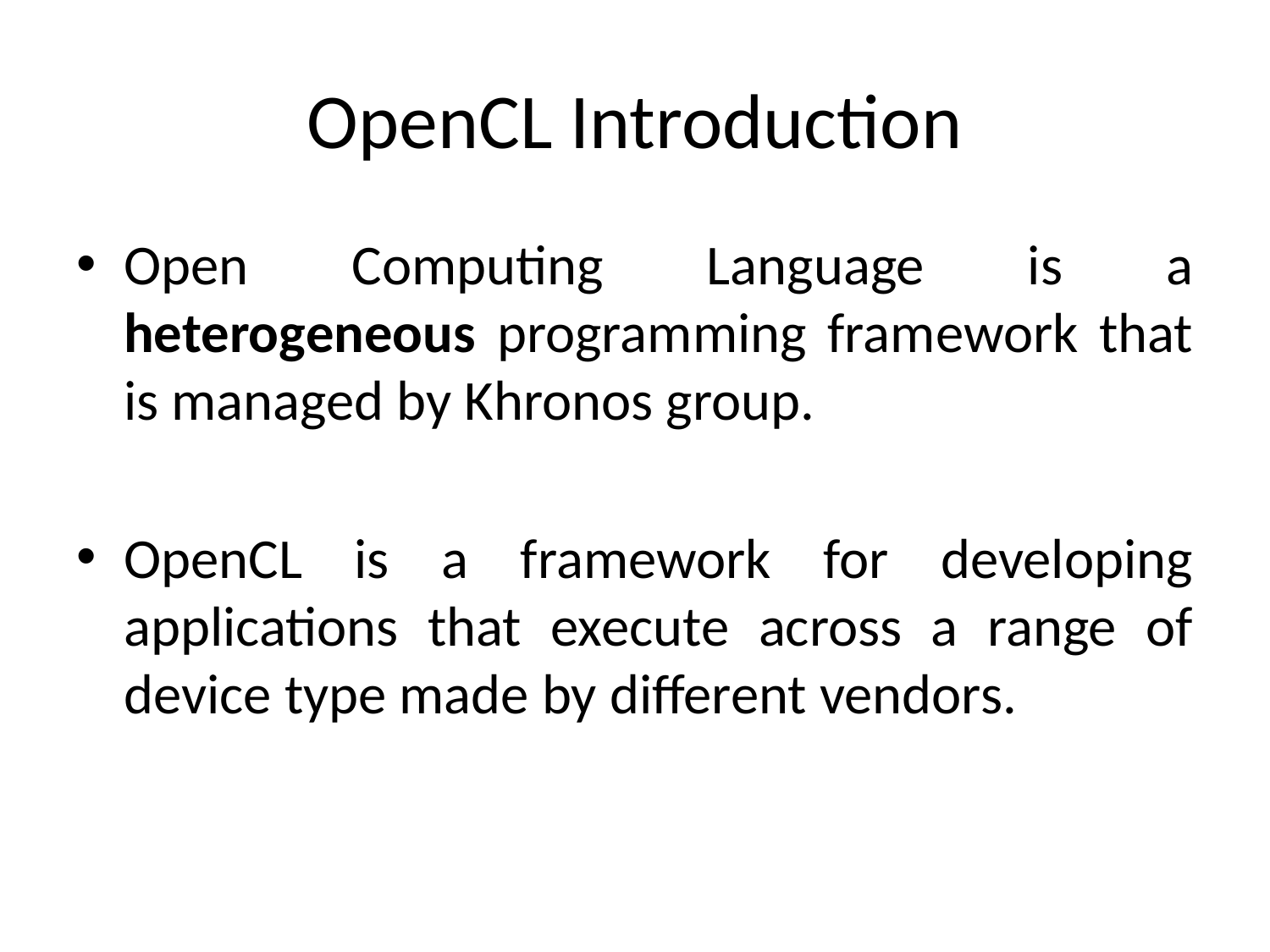

# OpenCL Introduction
Open Computing Language is a heterogeneous programming framework that is managed by Khronos group.

OpenCL is a framework for developing applications that execute across a range of device type made by different vendors.